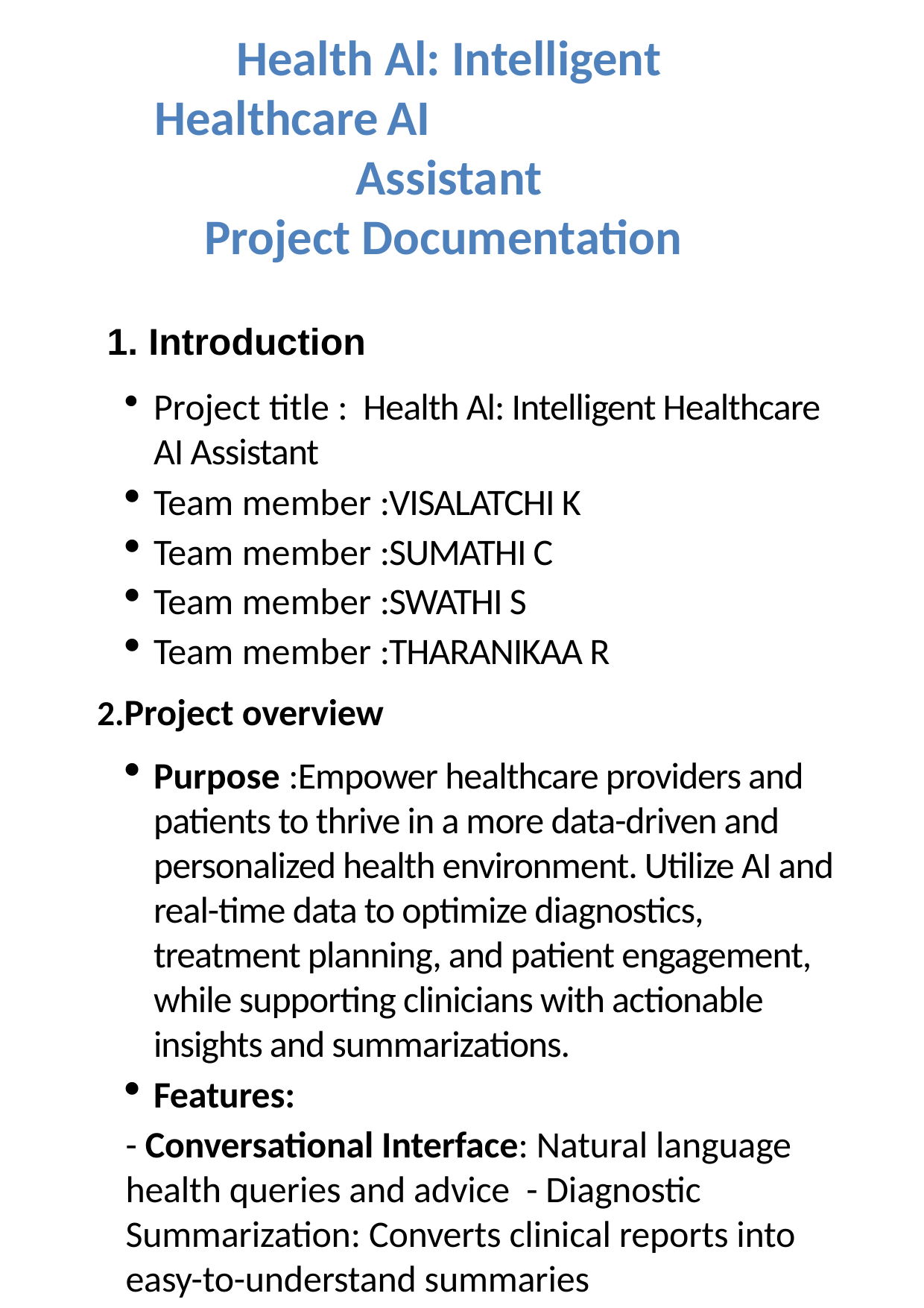

Health Al: Intelligent Healthcare AI                             Assistant
Project Documentation

1. Introduction
Project title :  Health Al: Intelligent Healthcare AI Assistant
Team member :VISALATCHI K
Team member :SUMATHI C
Team member :SWATHI S
Team member :THARANIKAA R
Project overview
Purpose :Empower healthcare providers and patients to thrive in a more data-driven and personalized health environment. Utilize AI and real-time data to optimize diagnostics, treatment planning, and patient engagement, while supporting clinicians with actionable insights and summarizations.
Features:
- Conversational Interface: Natural language health queries and advice  - Diagnostic Summarization: Converts clinical reports into easy-to-understand summaries